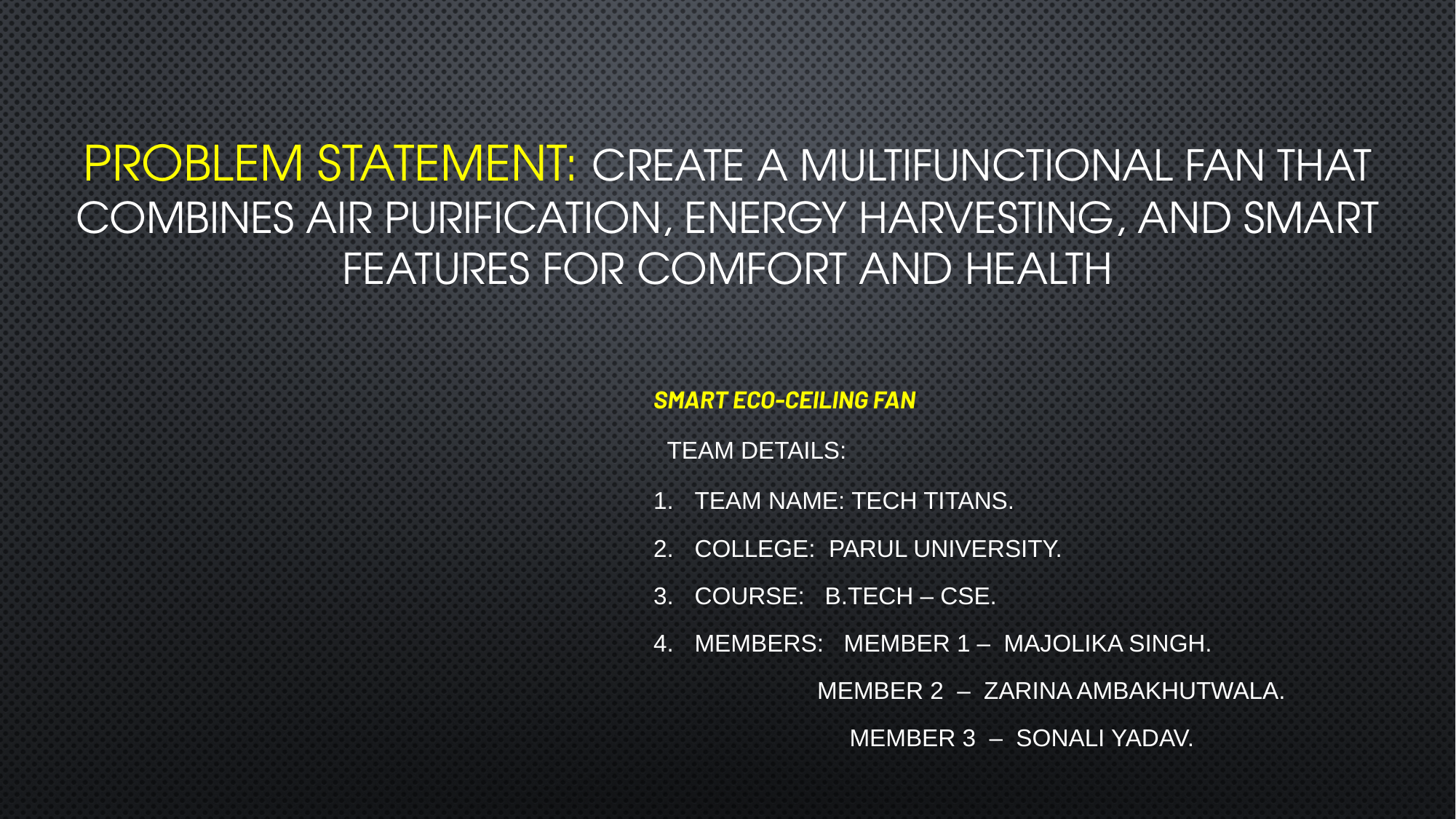

# PROBLEM Statement: Create a multifunctional fan that combines air purification, energy harvesting, and smart features for comfort and health
Smart Eco-Ceiling Fan
  TEAM DETAILS:
TEAM NAME: Tech Titans.
COLLEGE:  Parul University.
COURSE:   B.tech – CSE.
MEMBERS:   Member 1 –  Majolika Singh.
	Member 2  –  Zarina Ambakhutwala.
                     Member 3  –  Sonali Yadav.

DATE : 24/12/24